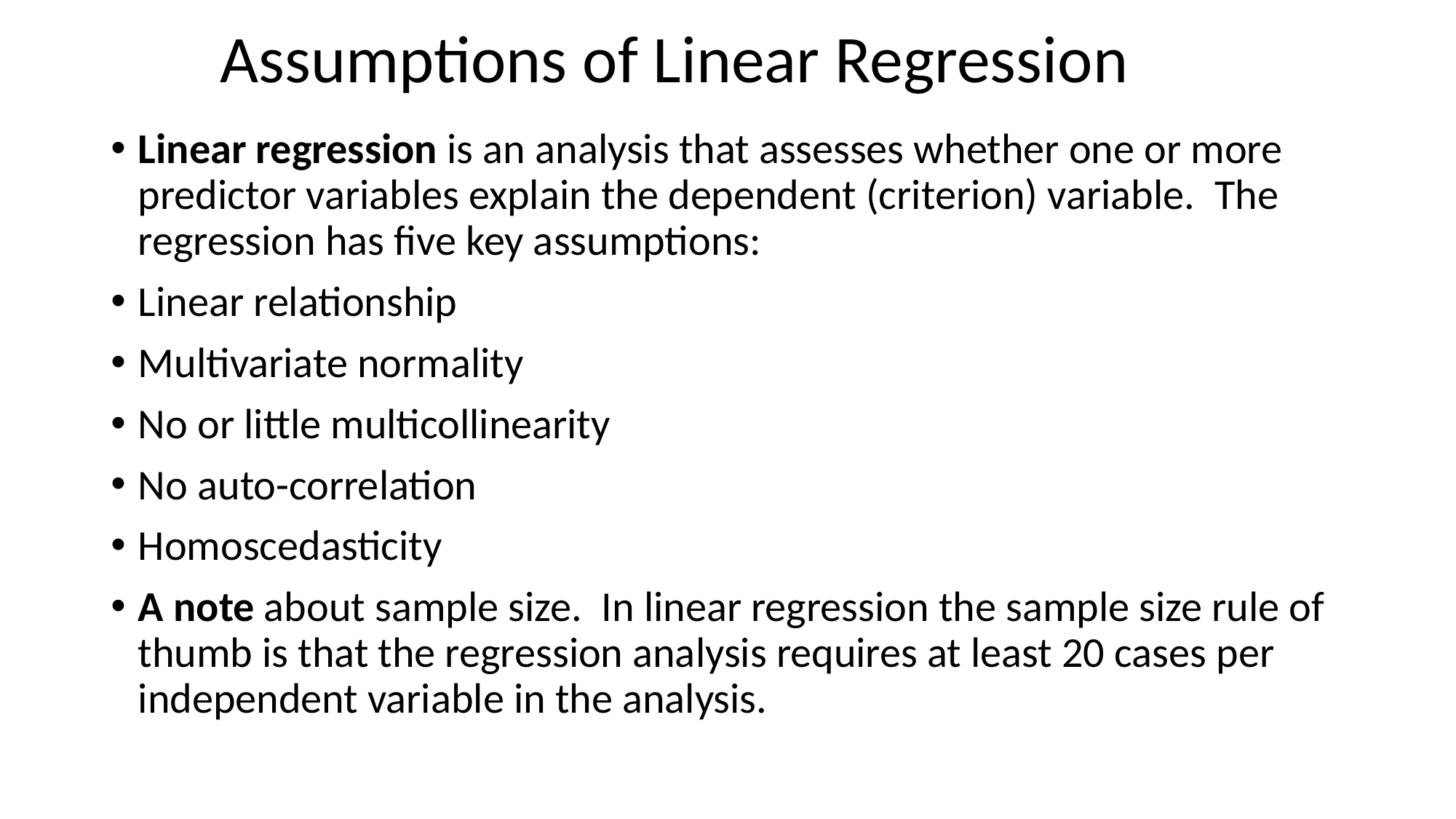

# Assumptions of Linear Regression
Linear regression is an analysis that assesses whether one or more predictor variables explain the dependent (criterion) variable.  The regression has five key assumptions:
Linear relationship
Multivariate normality
No or little multicollinearity
No auto-correlation
Homoscedasticity
A note about sample size.  In linear regression the sample size rule of thumb is that the regression analysis requires at least 20 cases per independent variable in the analysis.